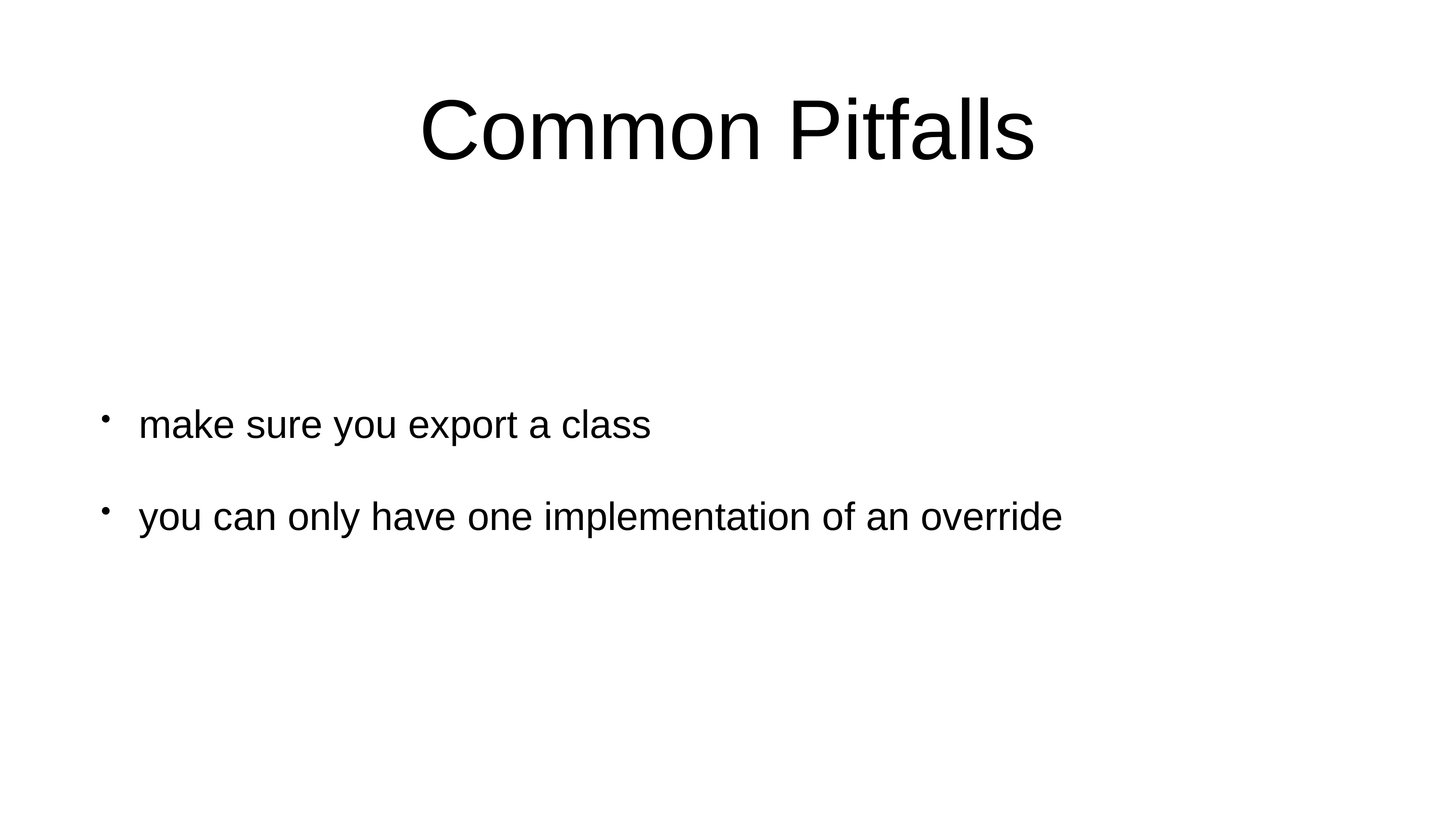

# Common Pitfalls
make sure you export a class
you can only have one implementation of an override